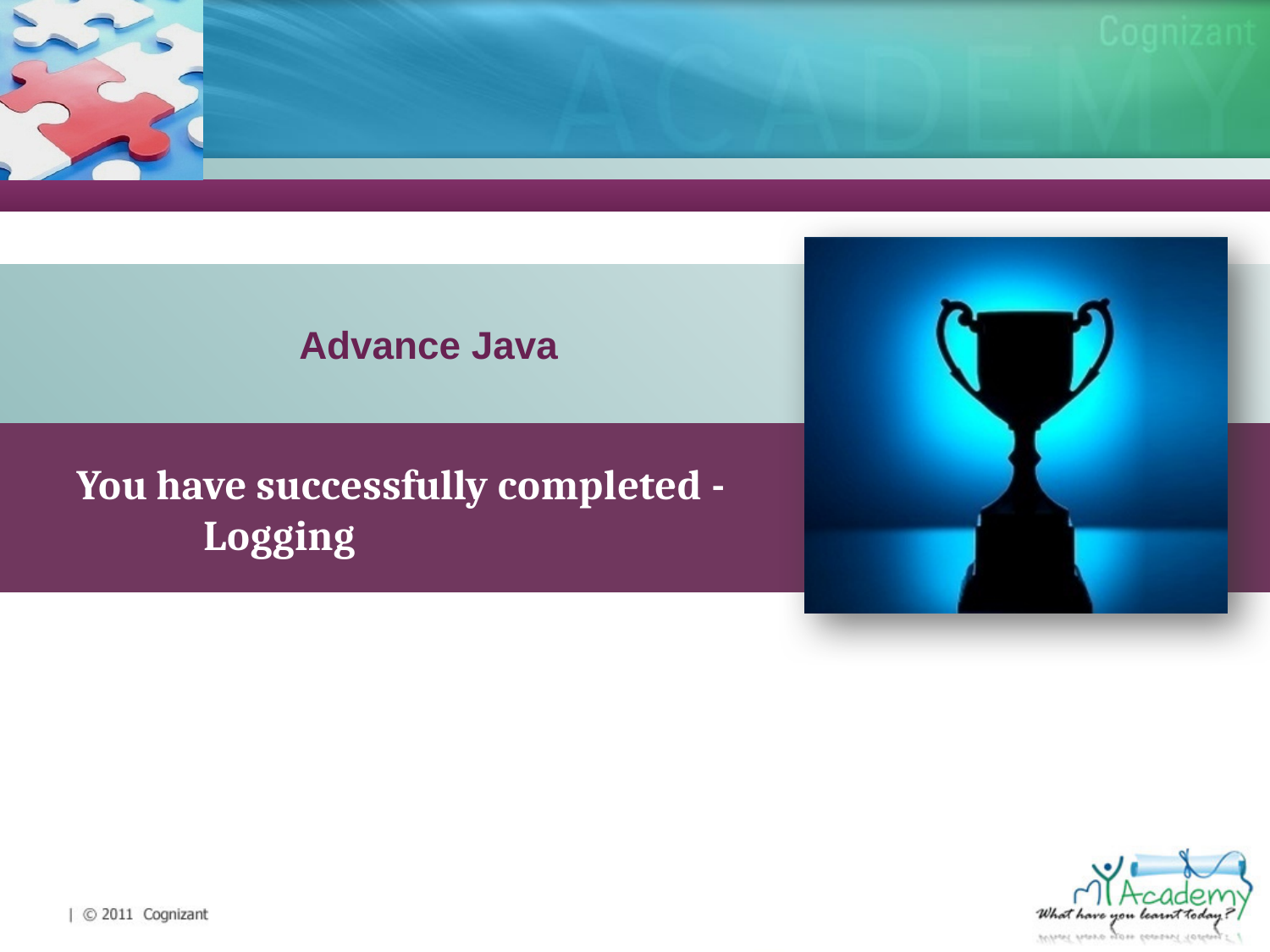

Advance Java
You have successfully completed -
  	Logging